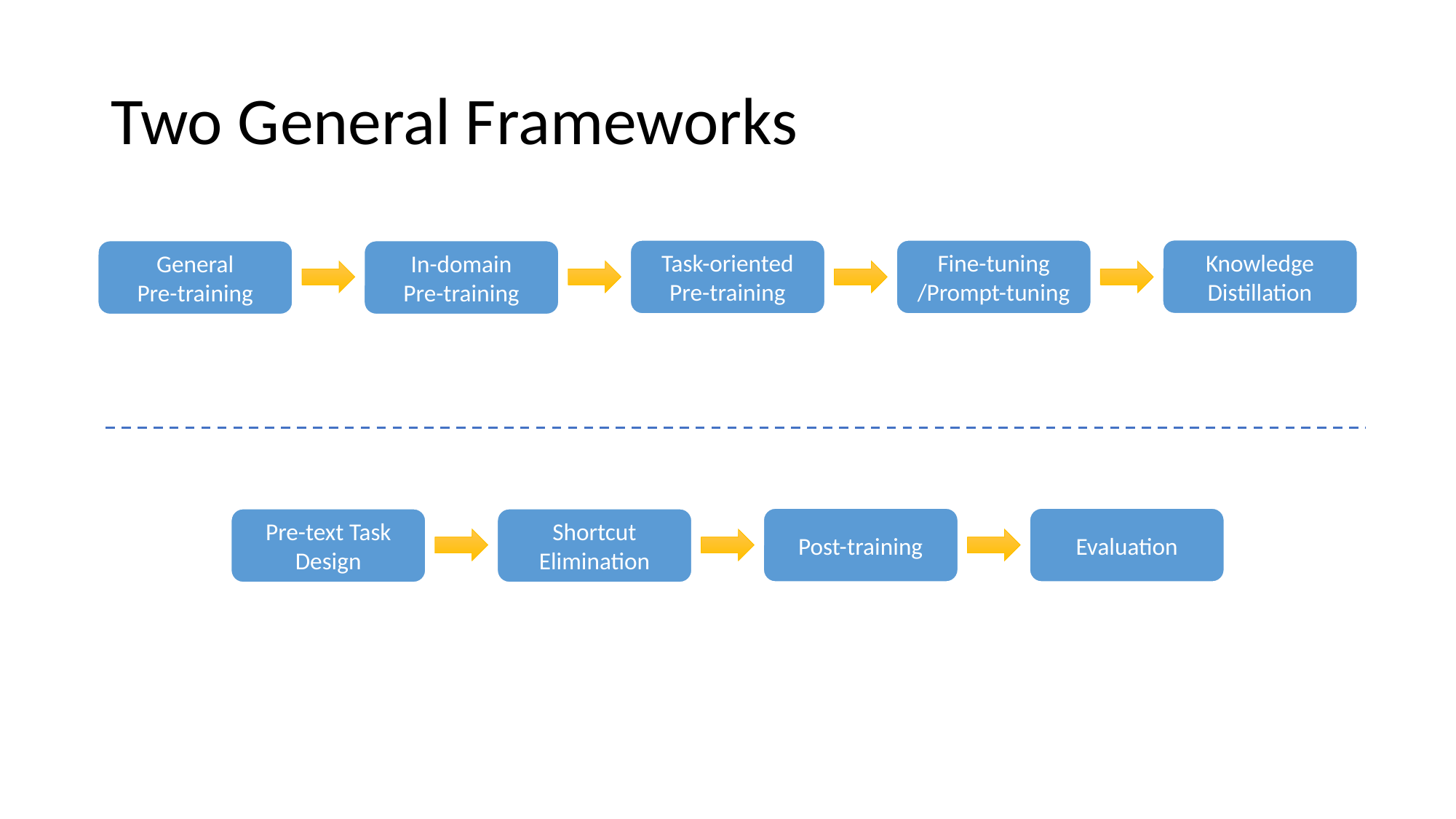

# Two General Frameworks
Knowledge
Distillation
Task-oriented
Pre-training
Fine-tuning
/Prompt-tuning
General
Pre-training
In-domain
Pre-training

Post-training
Evaluation
Pre-text Task Design
Shortcut Elimination